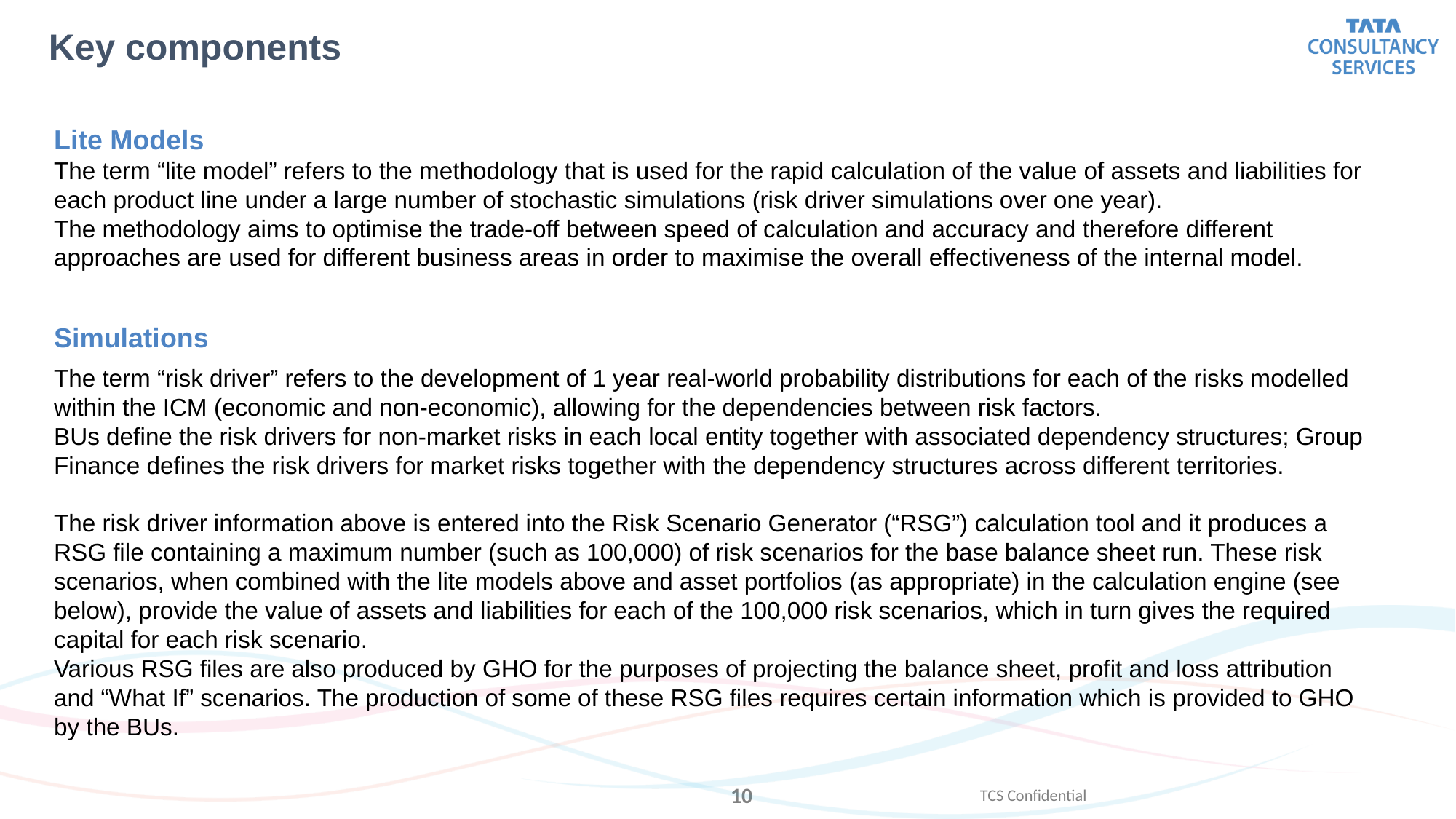

Key components
Lite Models
The term “lite model” refers to the methodology that is used for the rapid calculation of the value of assets and liabilities for each product line under a large number of stochastic simulations (risk driver simulations over one year).
The methodology aims to optimise the trade-off between speed of calculation and accuracy and therefore different approaches are used for different business areas in order to maximise the overall effectiveness of the internal model.

Simulations
The term “risk driver” refers to the development of 1 year real-world probability distributions for each of the risks modelled within the ICM (economic and non-economic), allowing for the dependencies between risk factors.
BUs define the risk drivers for non-market risks in each local entity together with associated dependency structures; Group Finance defines the risk drivers for market risks together with the dependency structures across different territories.

The risk driver information above is entered into the Risk Scenario Generator (“RSG”) calculation tool and it produces a RSG file containing a maximum number (such as 100,000) of risk scenarios for the base balance sheet run. These risk scenarios, when combined with the lite models above and asset portfolios (as appropriate) in the calculation engine (see below), provide the value of assets and liabilities for each of the 100,000 risk scenarios, which in turn gives the required capital for each risk scenario.
Various RSG files are also produced by GHO for the purposes of projecting the balance sheet, profit and loss attribution and “What If” scenarios. The production of some of these RSG files requires certain information which is provided to GHO by the BUs.